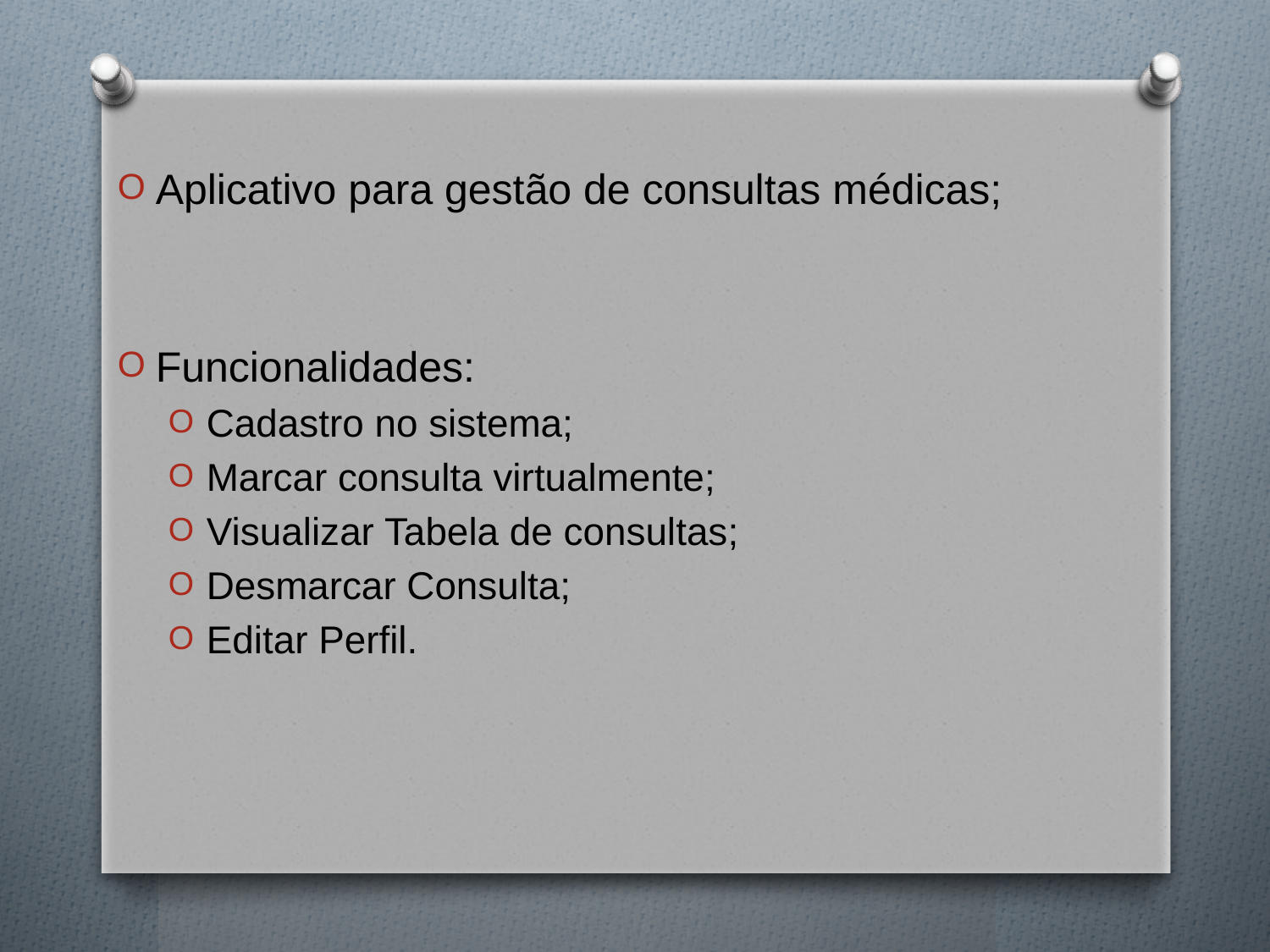

Aplicativo para gestão de consultas médicas;

Funcionalidades:
Cadastro no sistema;
Marcar consulta virtualmente;
Visualizar Tabela de consultas;
Desmarcar Consulta;
Editar Perfil.